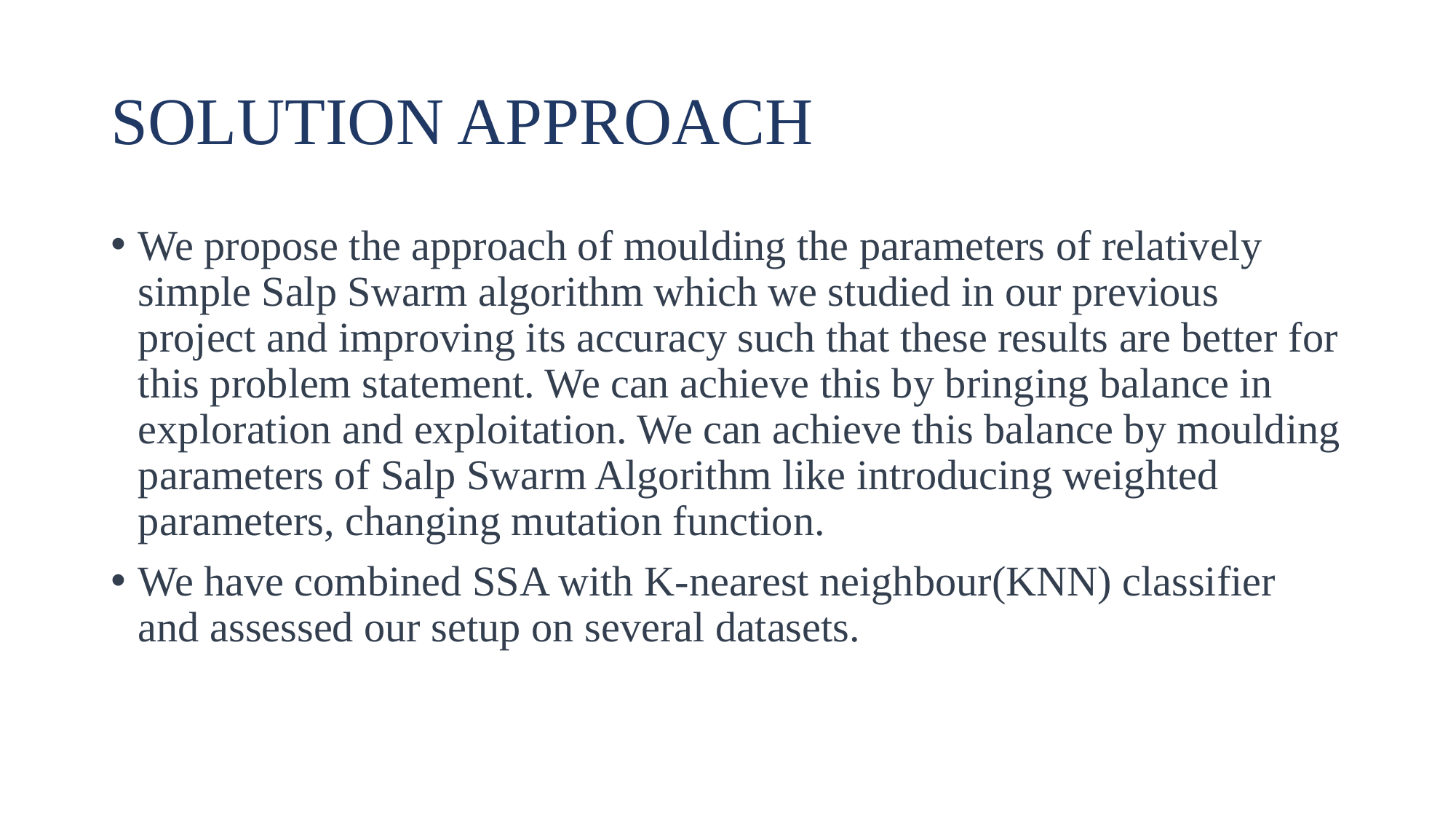

# SOLUTION APPROACH
We propose the approach of moulding the parameters of relatively simple Salp Swarm algorithm which we studied in our previous project and improving its accuracy such that these results are better for this problem statement. We can achieve this by bringing balance in exploration and exploitation. We can achieve this balance by moulding parameters of Salp Swarm Algorithm like introducing weighted parameters, changing mutation function.
We have combined SSA with K-nearest neighbour(KNN) classifier and assessed our setup on several datasets.